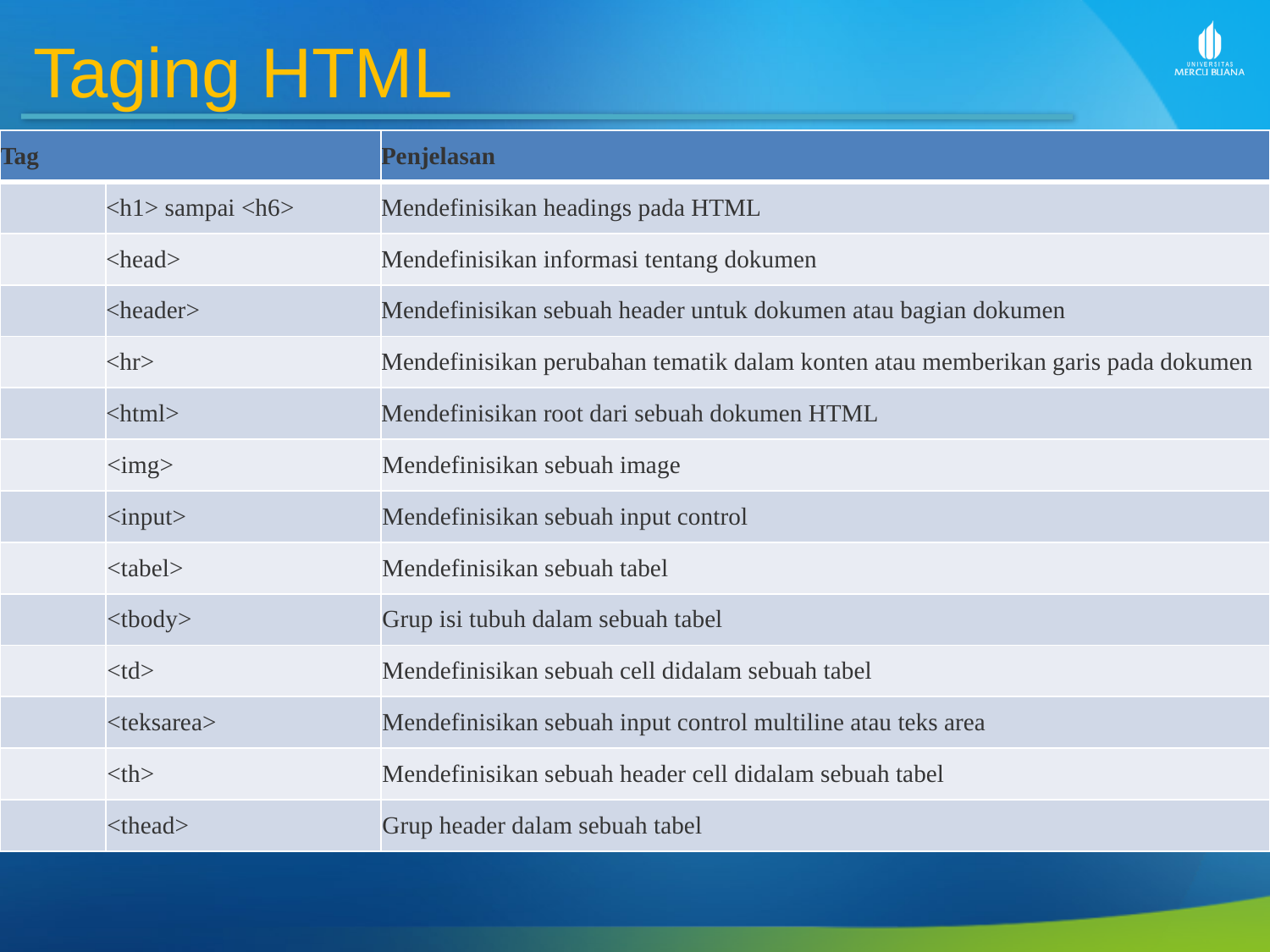

Taging HTML
| Tag |  | Penjelasan |
| --- | --- | --- |
|  | <h1> sampai <h6> | Mendefinisikan headings pada HTML |
|  | <head> | Mendefinisikan informasi tentang dokumen |
|  | <header> | Mendefinisikan sebuah header untuk dokumen atau bagian dokumen |
|  | <hr> | Mendefinisikan perubahan tematik dalam konten atau memberikan garis pada dokumen |
|  | <html> | Mendefinisikan root dari sebuah dokumen HTML |
|  | <img> | Mendefinisikan sebuah image |
|  | <input> | Mendefinisikan sebuah input control |
|  | <tabel> | Mendefinisikan sebuah tabel |
|  | <tbody> | Grup isi tubuh dalam sebuah tabel |
|  | <td> | Mendefinisikan sebuah cell didalam sebuah tabel |
|  | <teksarea> | Mendefinisikan sebuah input control multiline atau teks area |
|  | <th> | Mendefinisikan sebuah header cell didalam sebuah tabel |
|  | <thead> | Grup header dalam sebuah tabel |